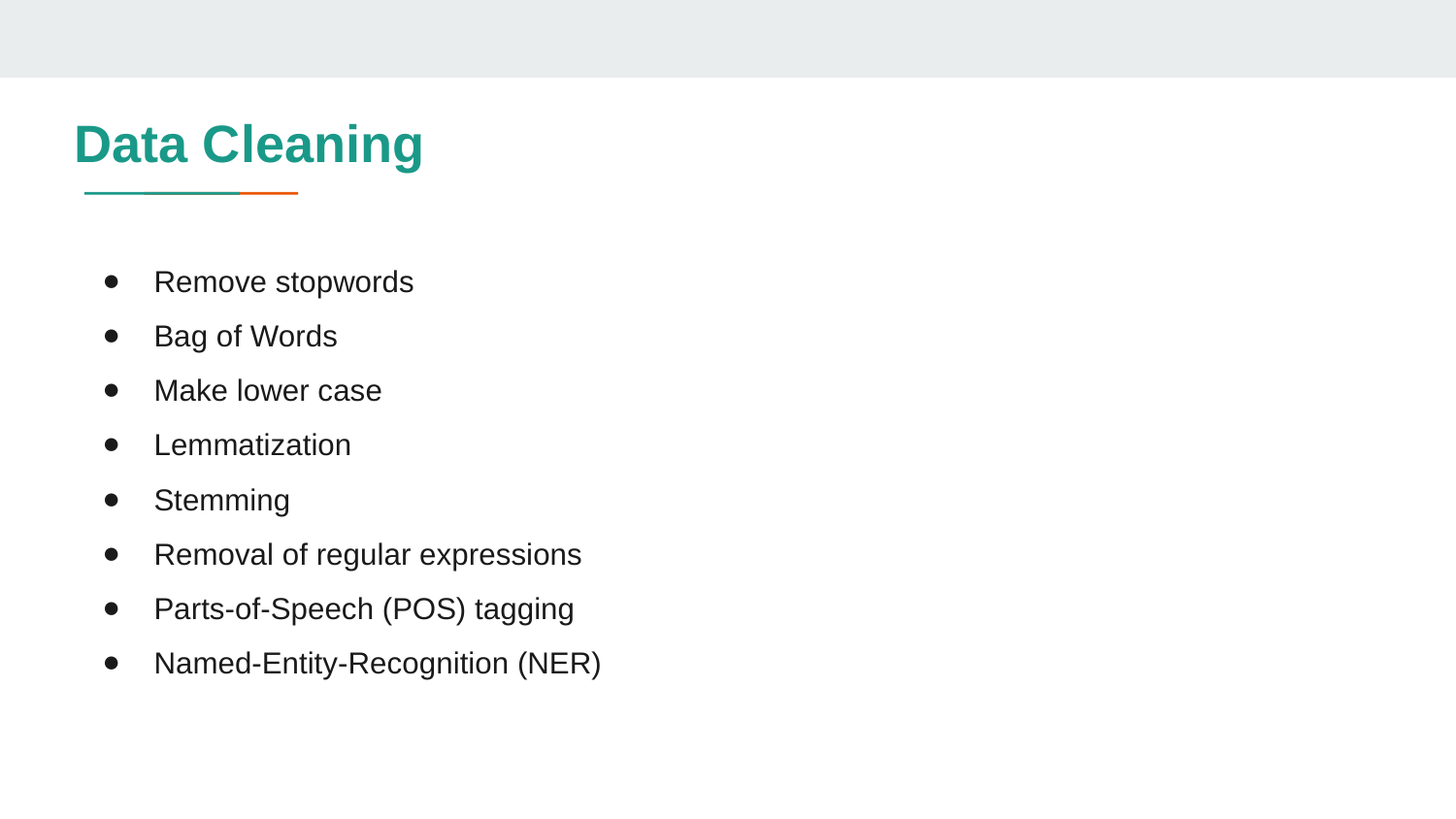

# Data Cleaning
Remove stopwords
Bag of Words
Make lower case
Lemmatization
Stemming
Removal of regular expressions
Parts-of-Speech (POS) tagging
Named-Entity-Recognition (NER)